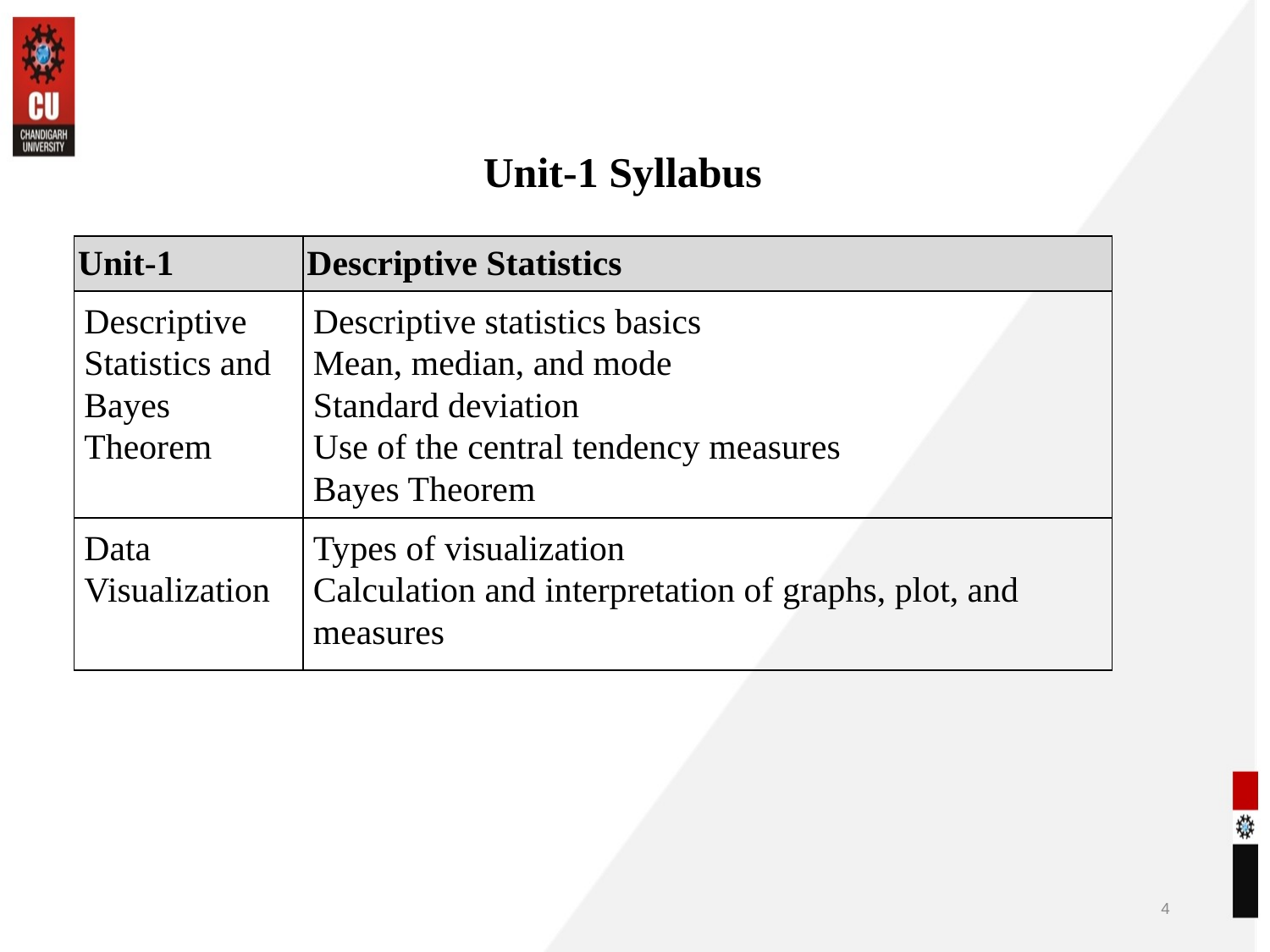

# Unit-1 Syllabus
| Unit-1 | Descriptive Statistics |
| --- | --- |
| Descriptive Statistics and Bayes Theorem | Descriptive statistics basics Mean, median, and mode Standard deviation Use of the central tendency measures Bayes Theorem |
| Data Visualization | Types of visualization Calculation and interpretation of graphs, plot, and measures |
4